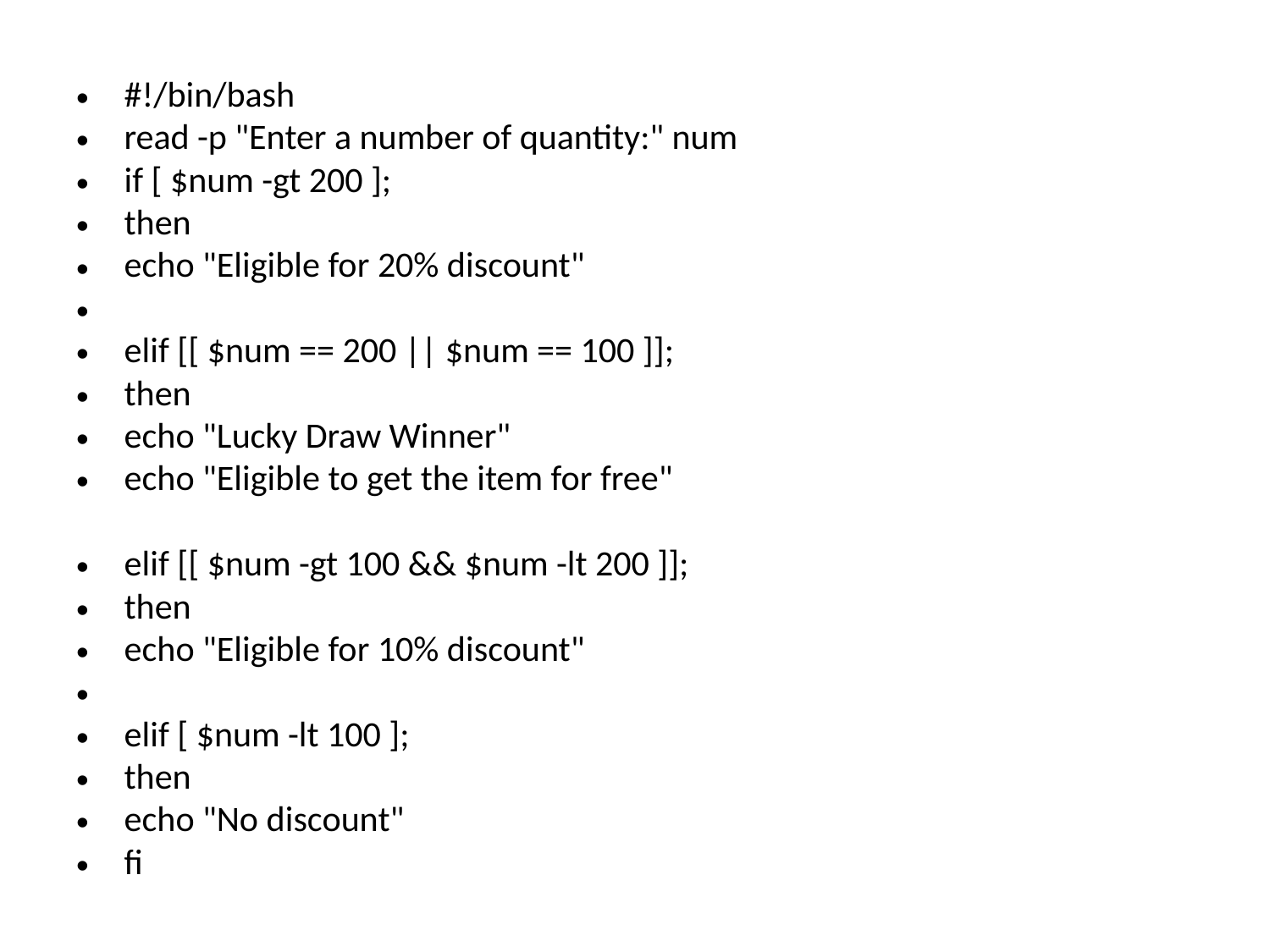

#!/bin/bash
read -p "Enter a number of quantity:" num
if [ $num -gt 200 ];
then
echo "Eligible for 20% discount"

elif [[ $num == 200 || $num == 100 ]];
then
echo "Lucky Draw Winner"
echo "Eligible to get the item for free"

elif [[ $num -gt 100 && $num -lt 200 ]];
then
echo "Eligible for 10% discount"

elif [ $num -lt 100 ];
then
echo "No discount"
fi